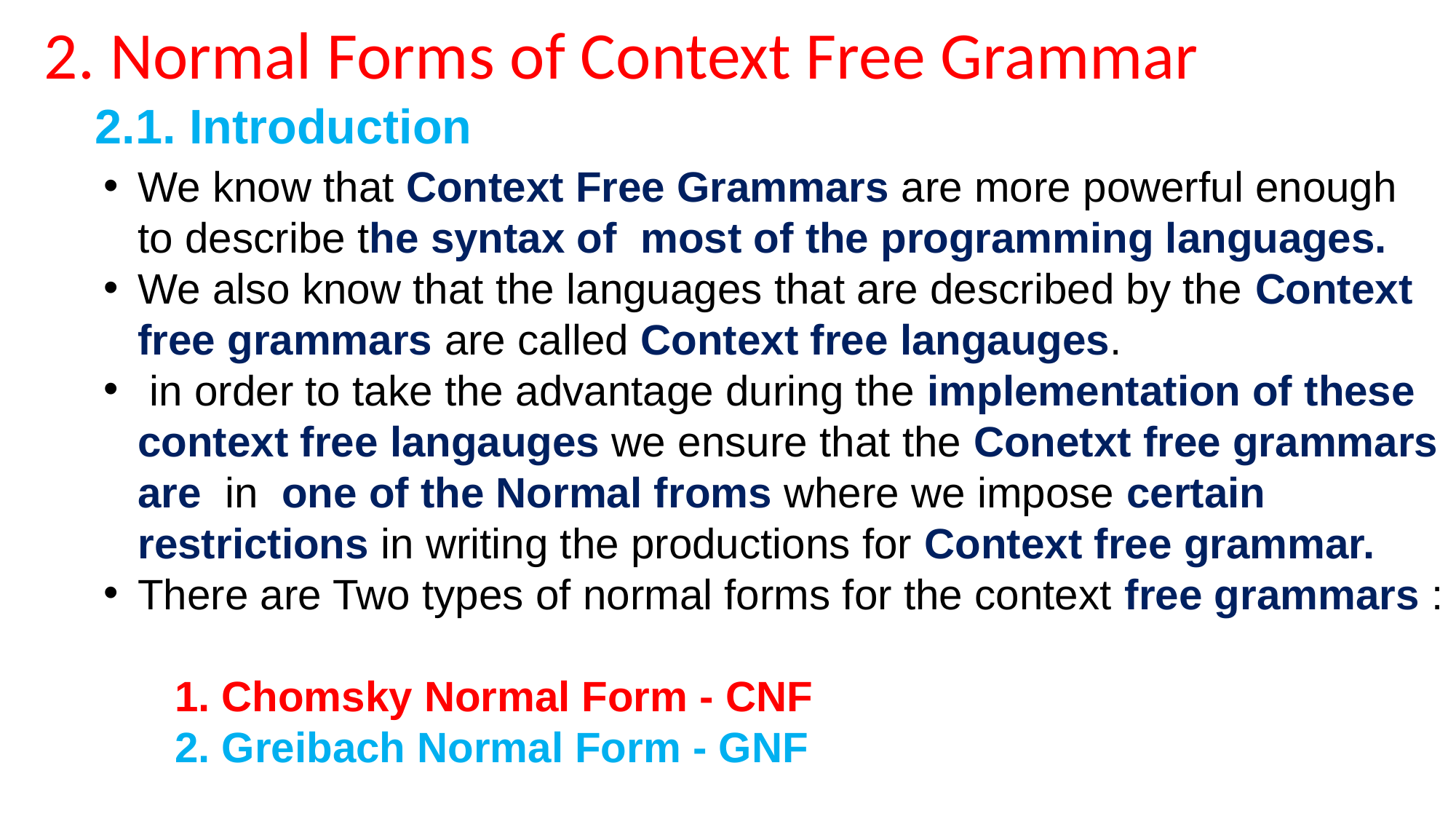

# 2. Normal Forms of Context Free Grammar
2.1. Introduction
We know that Context Free Grammars are more powerful enough to describe the syntax of  most of the programming languages.
We also know that the languages that are described by the Context free grammars are called Context free langauges.
 in order to take the advantage during the implementation of these context free langauges we ensure that the Conetxt free grammars are  in  one of the Normal froms where we impose certain restrictions in writing the productions for Context free grammar.
There are Two types of normal forms for the context free grammars :
      1. Chomsky Normal Form - CNF
      2. Greibach Normal Form - GNF